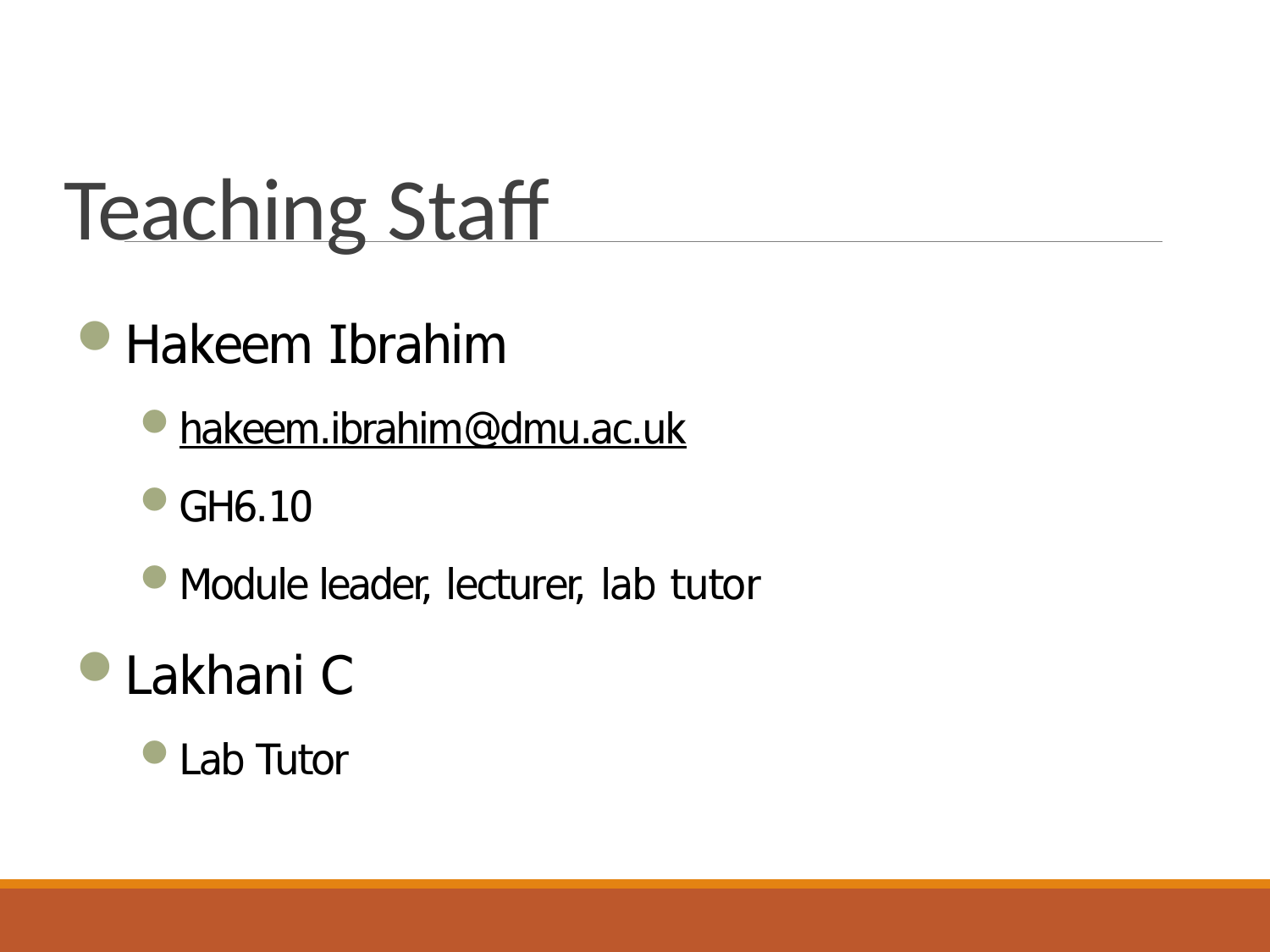

# Teaching Staff
Hakeem Ibrahim
hakeem.ibrahim@dmu.ac.uk
GH6.10
Module leader, lecturer, lab tutor
Lakhani C
Lab Tutor